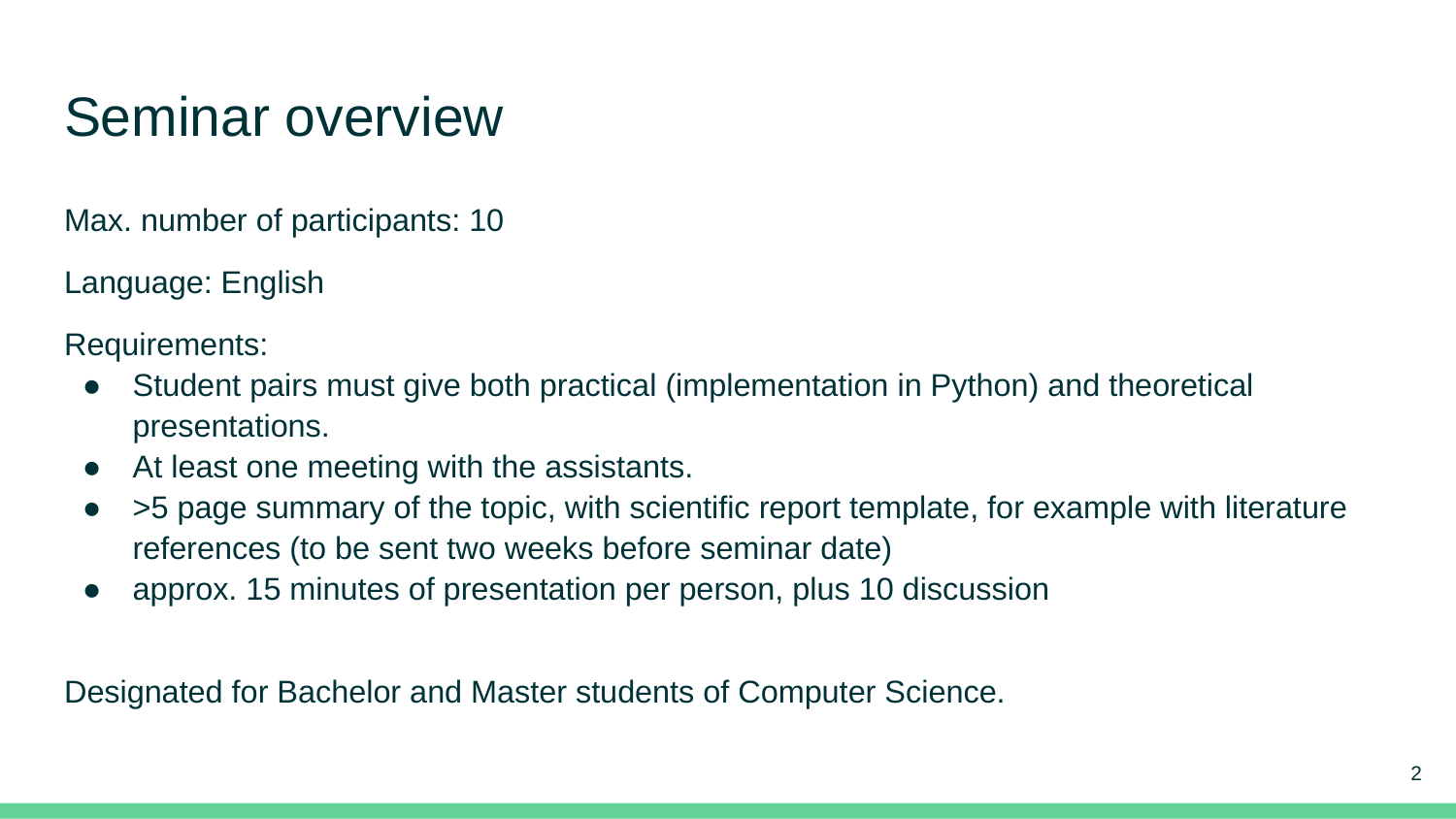

# Seminar overview
Max. number of participants: 10
Language: English
Requirements:
Student pairs must give both practical (implementation in Python) and theoretical presentations.
At least one meeting with the assistants.
>5 page summary of the topic, with scientific report template, for example with literature references (to be sent two weeks before seminar date)
approx. 15 minutes of presentation per person, plus 10 discussion

Designated for Bachelor and Master students of Computer Science.
2